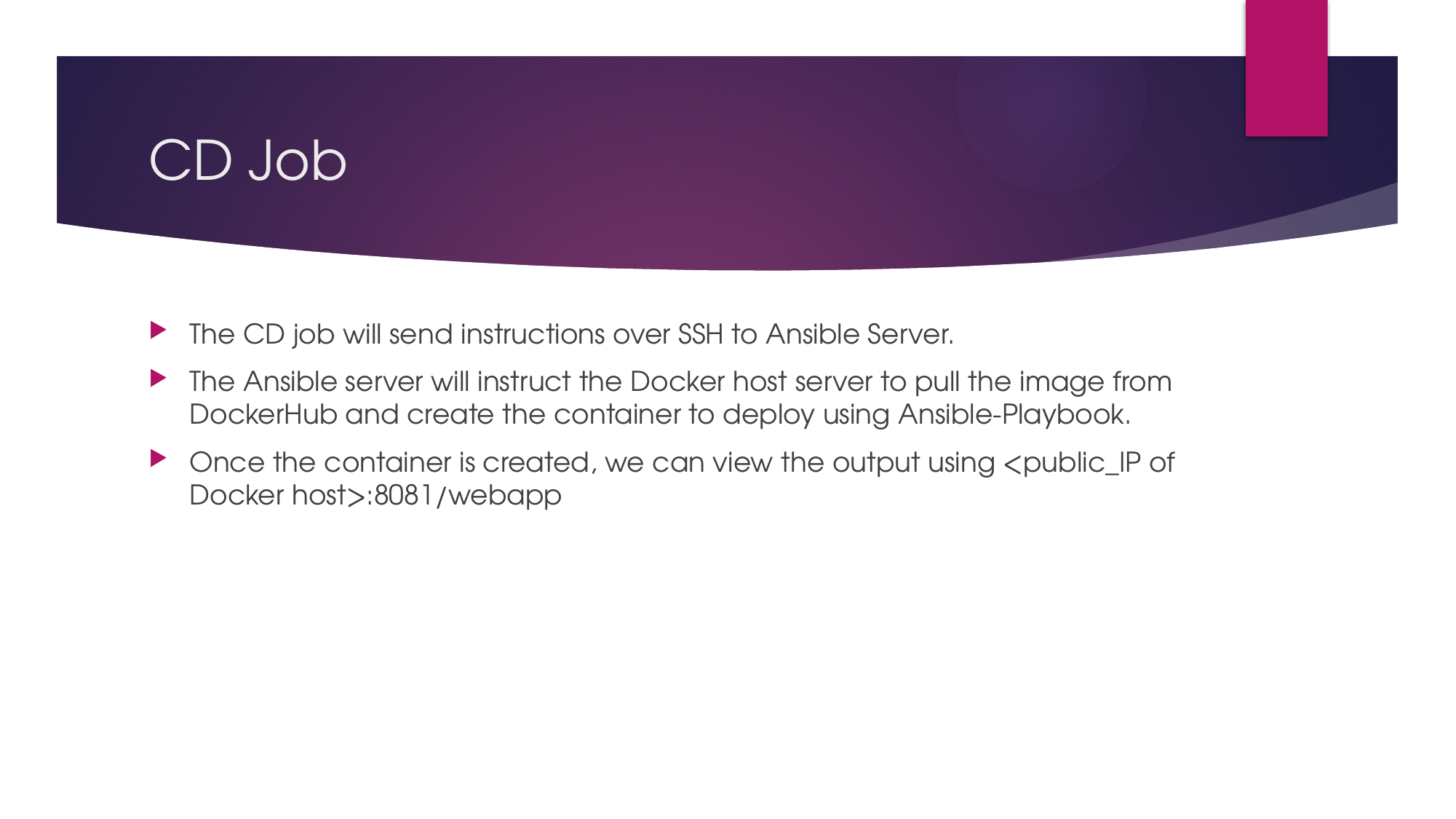

# CD Job
The CD job will send instructions over SSH to Ansible Server.
The Ansible server will instruct the Docker host server to pull the image from DockerHub and create the container to deploy using Ansible-Playbook.
Once the container is created, we can view the output using <public_IP of Docker host>:8081/webapp